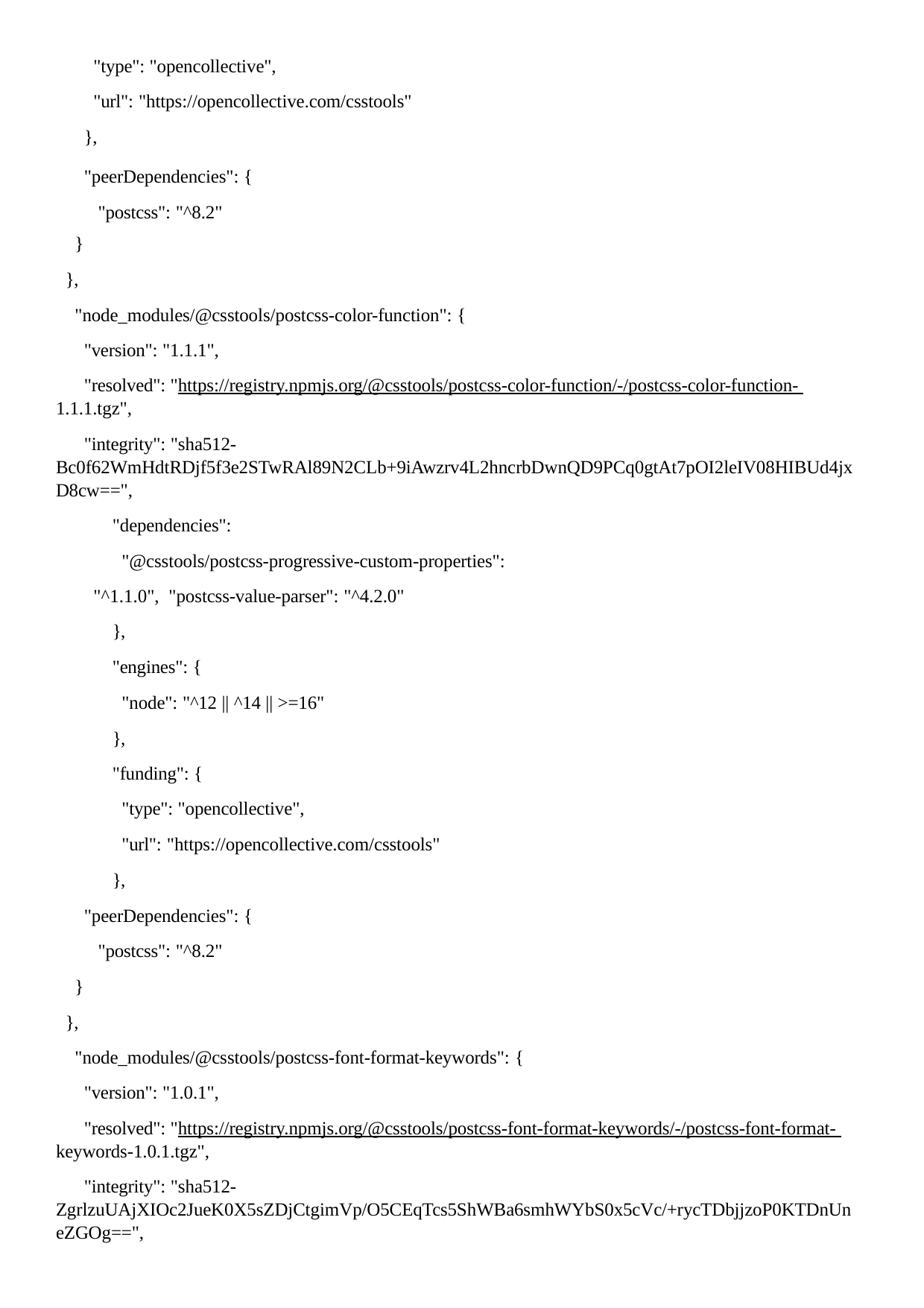

"type": "opencollective",
"url": "https://opencollective.com/csstools"
},
"peerDependencies": {  "postcss": "^8.2"
}
},
"node_modules/@csstools/postcss-color-function": {  "version": "1.1.1",
"resolved": "https://registry.npmjs.org/@csstools/postcss-color-function/-/postcss-color-function-  1.1.1.tgz",
"integrity": "sha512-  Bc0f62WmHdtRDjf5f3e2STwRAl89N2CLb+9iAwzrv4L2hncrbDwnQD9PCq0gtAt7pOI2leIV08HIBUd4jx  D8cw==",
"dependencies":
"@csstools/postcss-progressive-custom-properties": "^1.1.0",  "postcss-value-parser": "^4.2.0"
},
"engines": {
"node": "^12 || ^14 || >=16"
},
"funding": {
"type": "opencollective",
"url": "https://opencollective.com/csstools"
},
"peerDependencies": {  "postcss": "^8.2"
}
},
"node_modules/@csstools/postcss-font-format-keywords": {  "version": "1.0.1",
"resolved": "https://registry.npmjs.org/@csstools/postcss-font-format-keywords/-/postcss-font-format-  keywords-1.0.1.tgz",
"integrity": "sha512-  ZgrlzuUAjXIOc2JueK0X5sZDjCtgimVp/O5CEqTcs5ShWBa6smhWYbS0x5cVc/+rycTDbjjzoP0KTDnUn  eZGOg==",